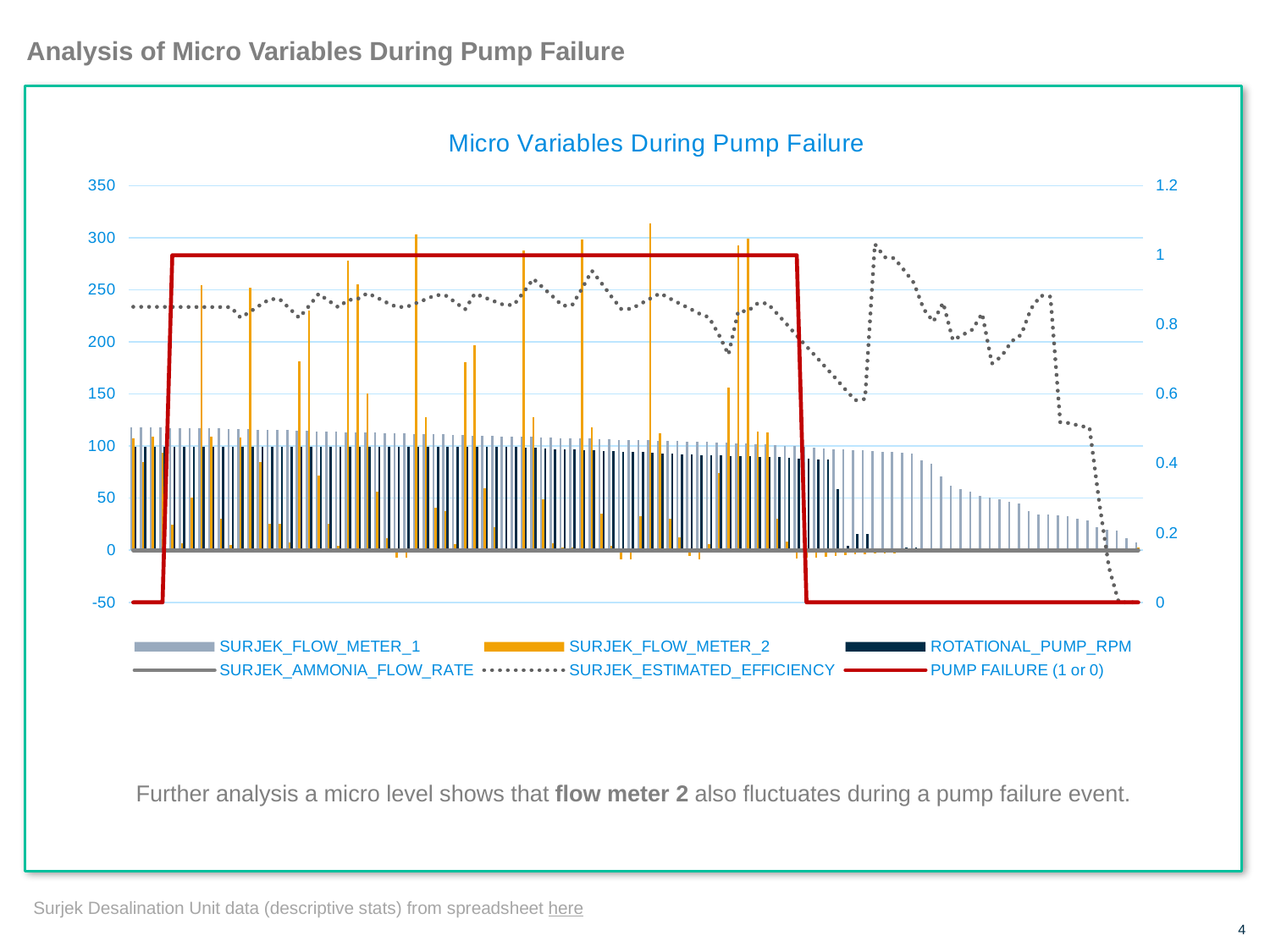

# Analysis of Micro Variables During Pump Failure

### Chart: Micro Variables During Pump Failure

| Category | SURJEK_FLOW_METER_1 | SURJEK_FLOW_METER_2 | ROTATIONAL_PUMP_RPM | SURJEK_AMMONIA_FLOW_RATE | SURJEK_ESTIMATED_EFFICIENCY | PUMP FAILURE (1 or 0) |
|---|---|---|---|---|---|---|
Further analysis a micro level shows that flow meter 2 also fluctuates during a pump failure event.
Surjek Desalination Unit data (descriptive stats) from spreadsheet here